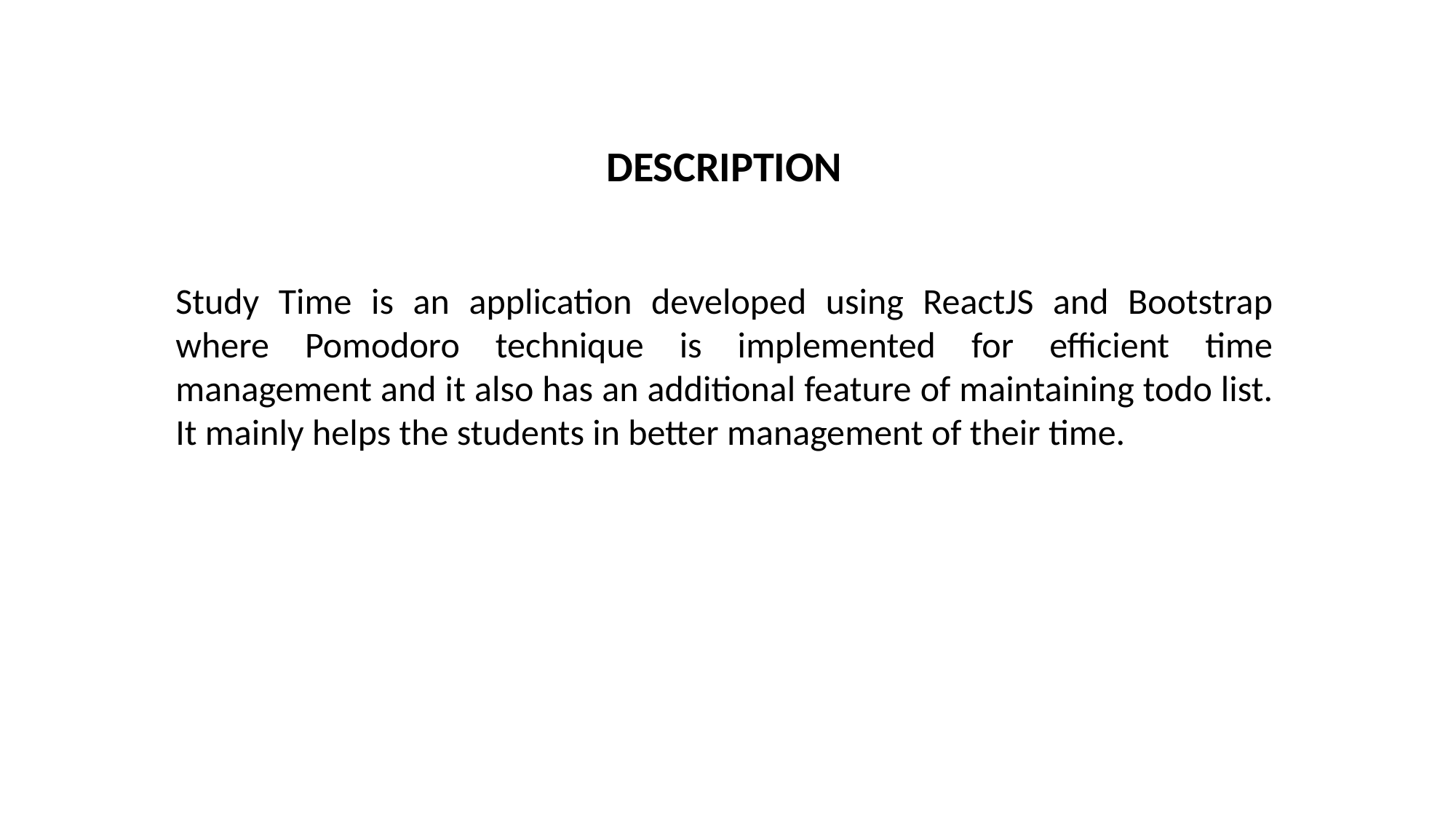

DESCRIPTION

Study Time is an application developed using ReactJS and Bootstrap where Pomodoro technique is implemented for efficient time management and it also has an additional feature of maintaining todo list. It mainly helps the students in better management of their time.